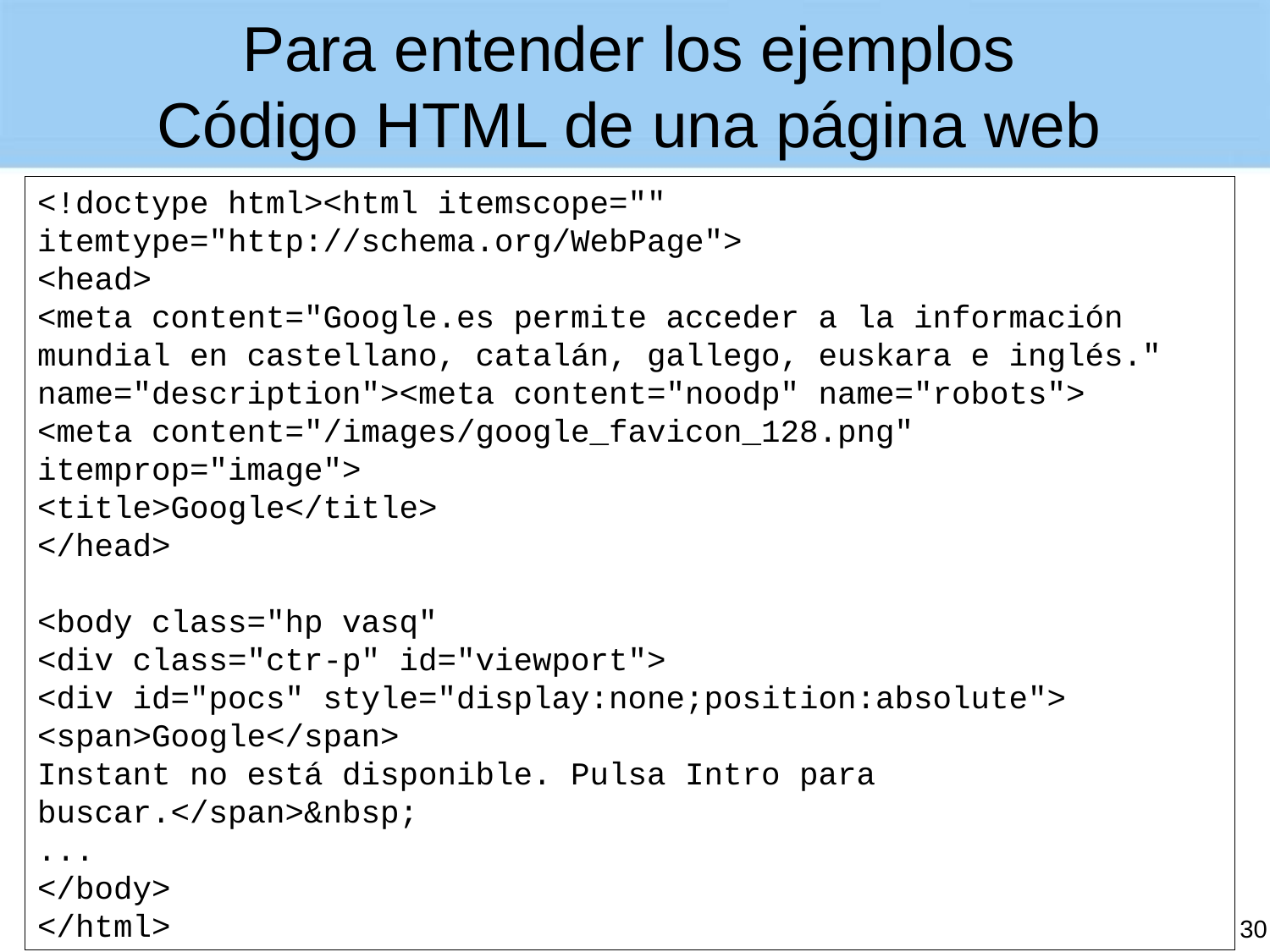

# Para entender los ejemplos Código HTML de una página web
<!doctype html><html itemscope="" itemtype="http://schema.org/WebPage">
<head>
<meta content="Google.es permite acceder a la información mundial en castellano, catalán, gallego, euskara e inglés." name="description"><meta content="noodp" name="robots">
<meta content="/images/google_favicon_128.png" itemprop="image">
<title>Google</title>
</head>

<body class="hp vasq"
<div class="ctr-p" id="viewport">
<div id="pocs" style="display:none;position:absolute">
<span>Google</span>
Instant no está disponible. Pulsa Intro para buscar.</span>&nbsp;
...
</body>
</html>
30